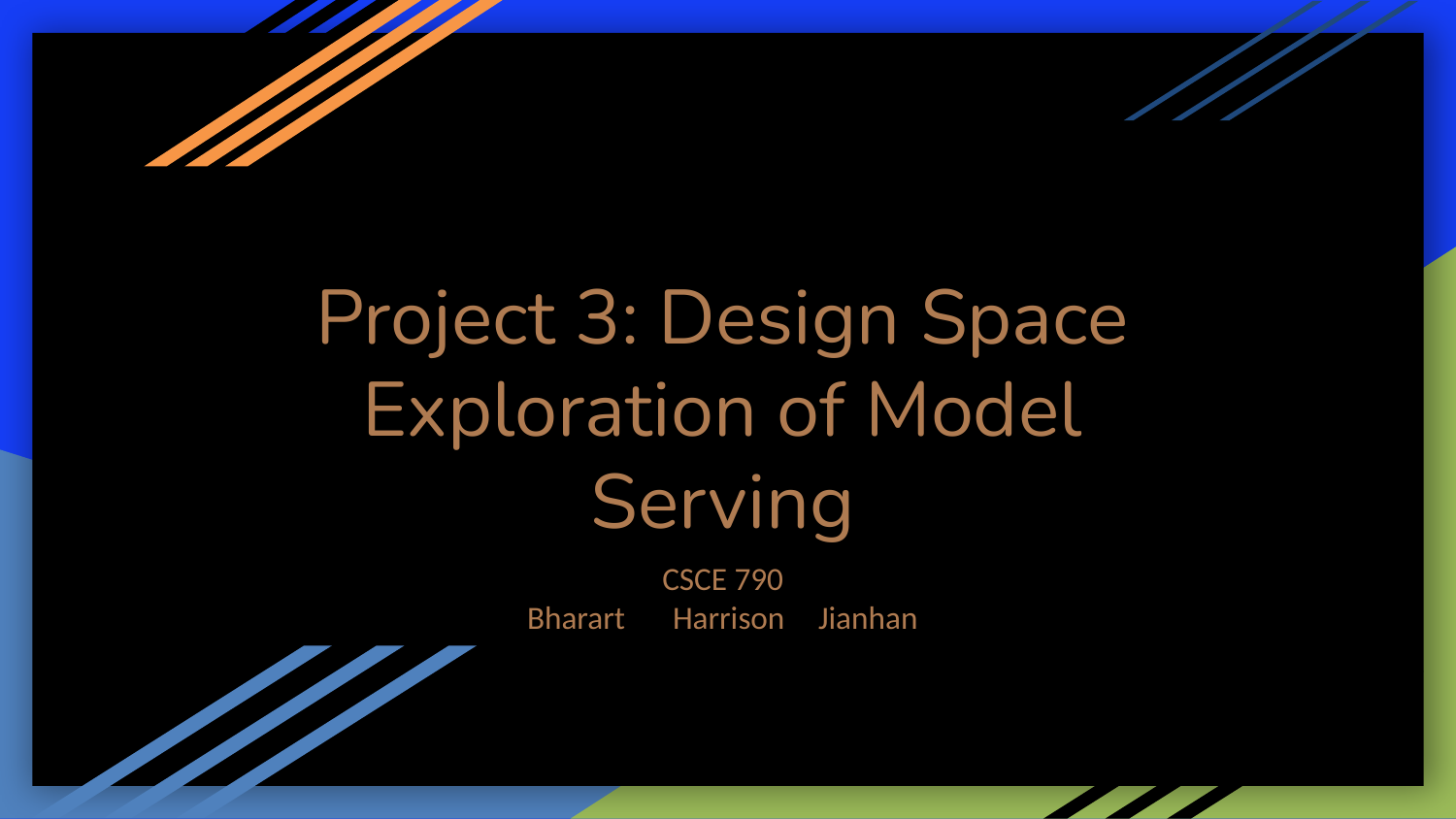

Project 3: Design Space Exploration of Model Serving
CSCE 790
Bharart	Harrison	Jianhan